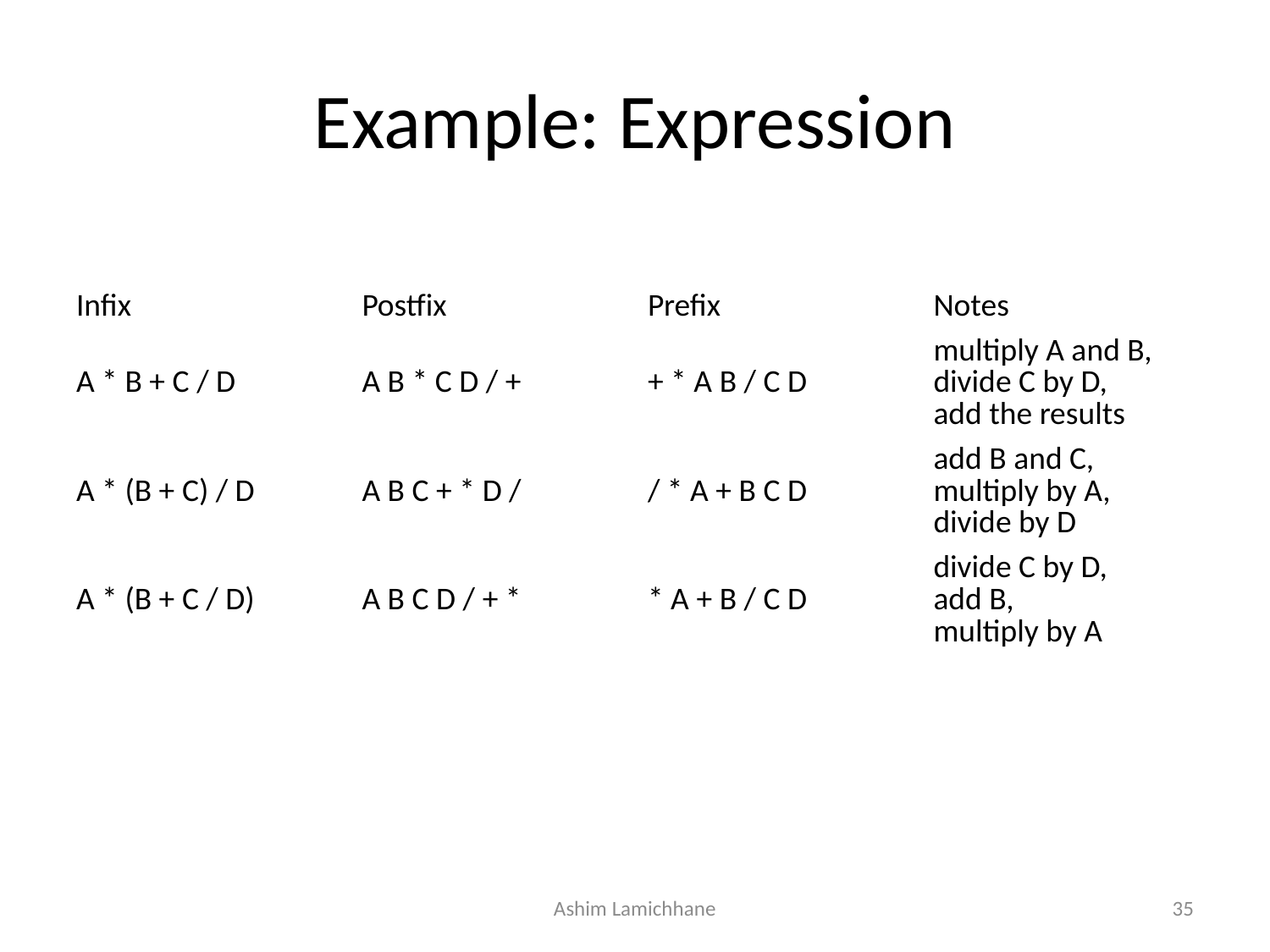

# Example: Expression
| Infix | Postfix | Prefix | Notes |
| --- | --- | --- | --- |
| A \* B + C / D | A B \* C D / + | + \* A B / C D | multiply A and B, divide C by D, add the results |
| A \* (B + C) / D | A B C + \* D / | / \* A + B C D | add B and C, multiply by A, divide by D |
| A \* (B + C / D) | A B C D / + \* | \* A + B / C D | divide C by D, add B, multiply by A |
Ashim Lamichhane
35